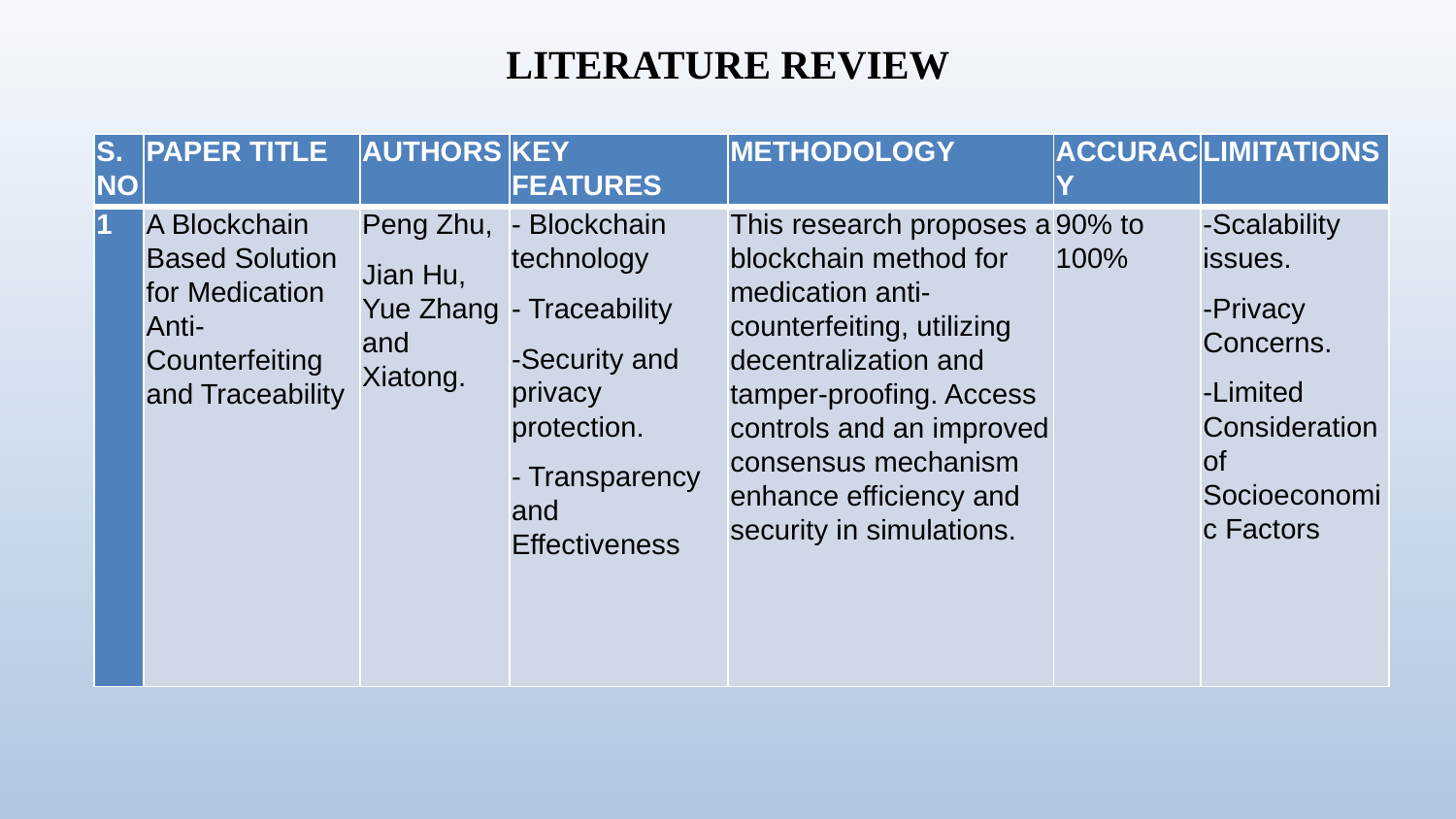

LITERATURE REVIEW
| S.NO | PAPER TITLE | AUTHORS | KEY FEATURES | METHODOLOGY | ACCURACY | LIMITATIONS |
| --- | --- | --- | --- | --- | --- | --- |
| 1 | A Blockchain Based Solution for Medication Anti-Counterfeiting and Traceability | Peng Zhu, Jian Hu, Yue Zhang and Xiatong. | - Blockchain technology - Traceability -Security and privacy protection. - Transparency and Effectiveness | This research proposes a blockchain method for medication anti-counterfeiting, utilizing decentralization and tamper-proofing. Access controls and an improved consensus mechanism enhance efficiency and security in simulations. | 90% to 100% | -Scalability issues. -Privacy Concerns. -Limited Consideration of Socioeconomic Factors |